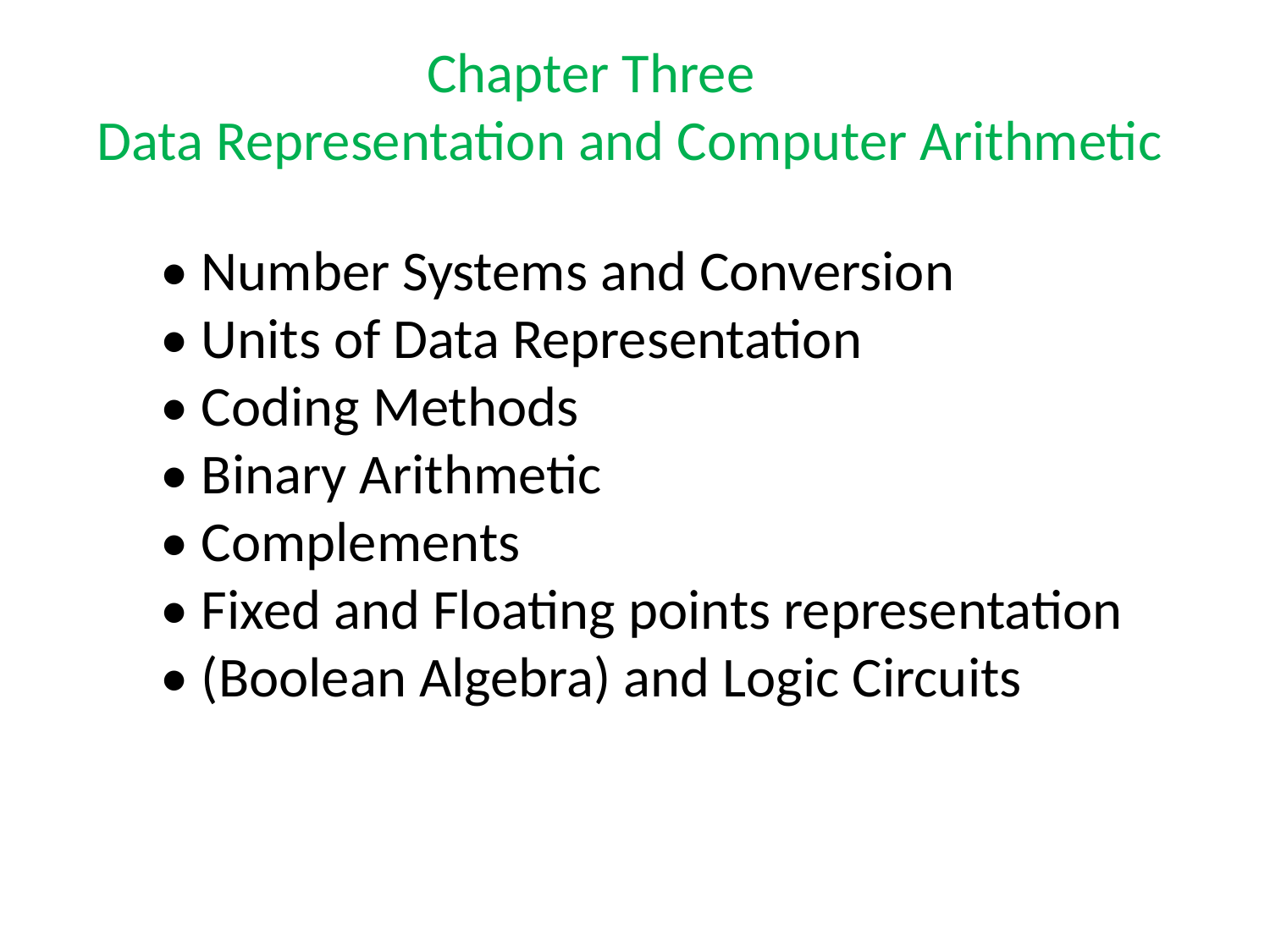

Chapter Three
Data Representation and Computer Arithmetic
• Number Systems and Conversion
• Units of Data Representation
• Coding Methods
• Binary Arithmetic
• Complements
• Fixed and Floating points representation
• (Boolean Algebra) and Logic Circuits